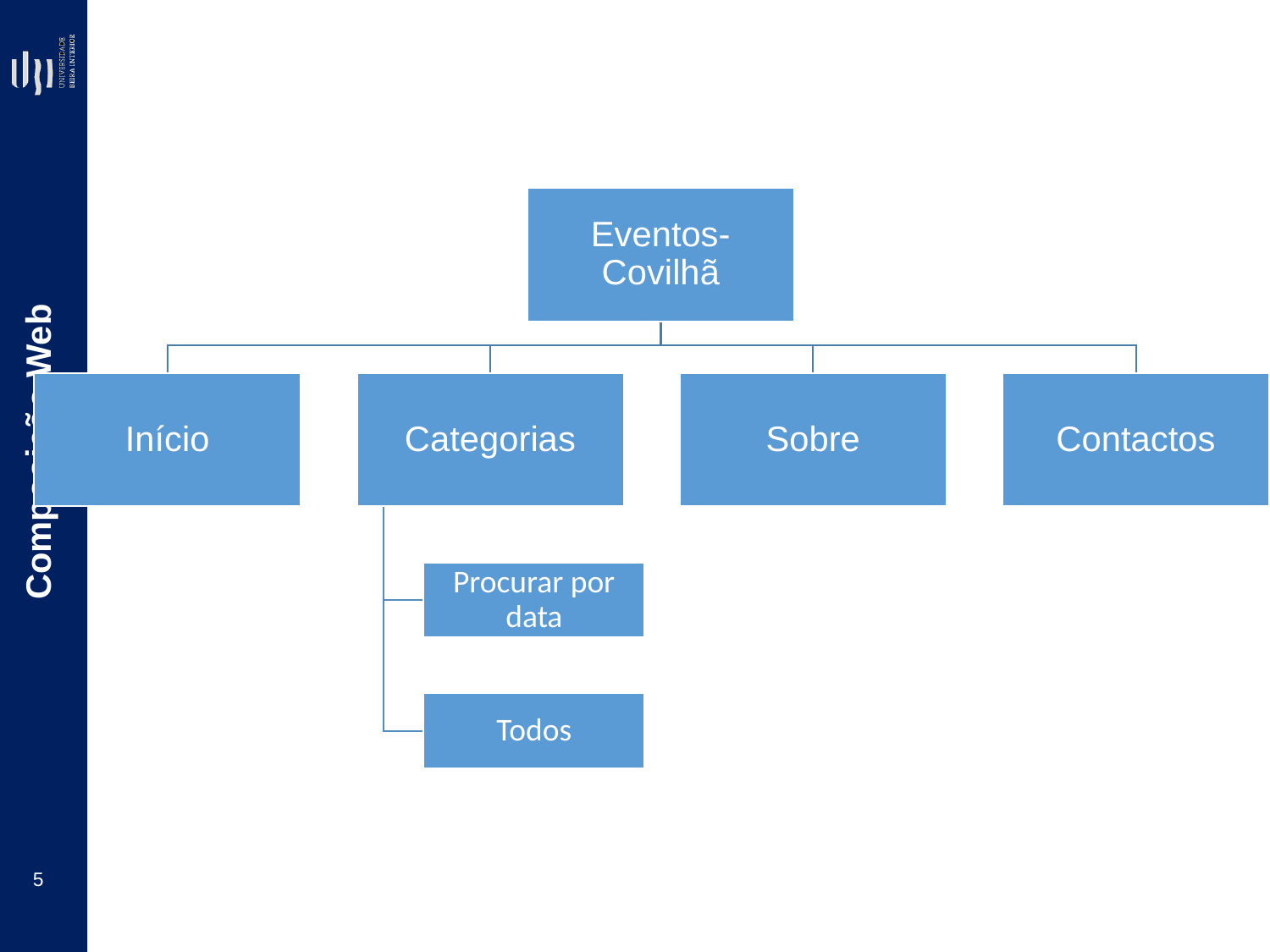

Eventos- Covilhã
Início
Categorias
Procurar por data
Todos
Sobre
Contactos